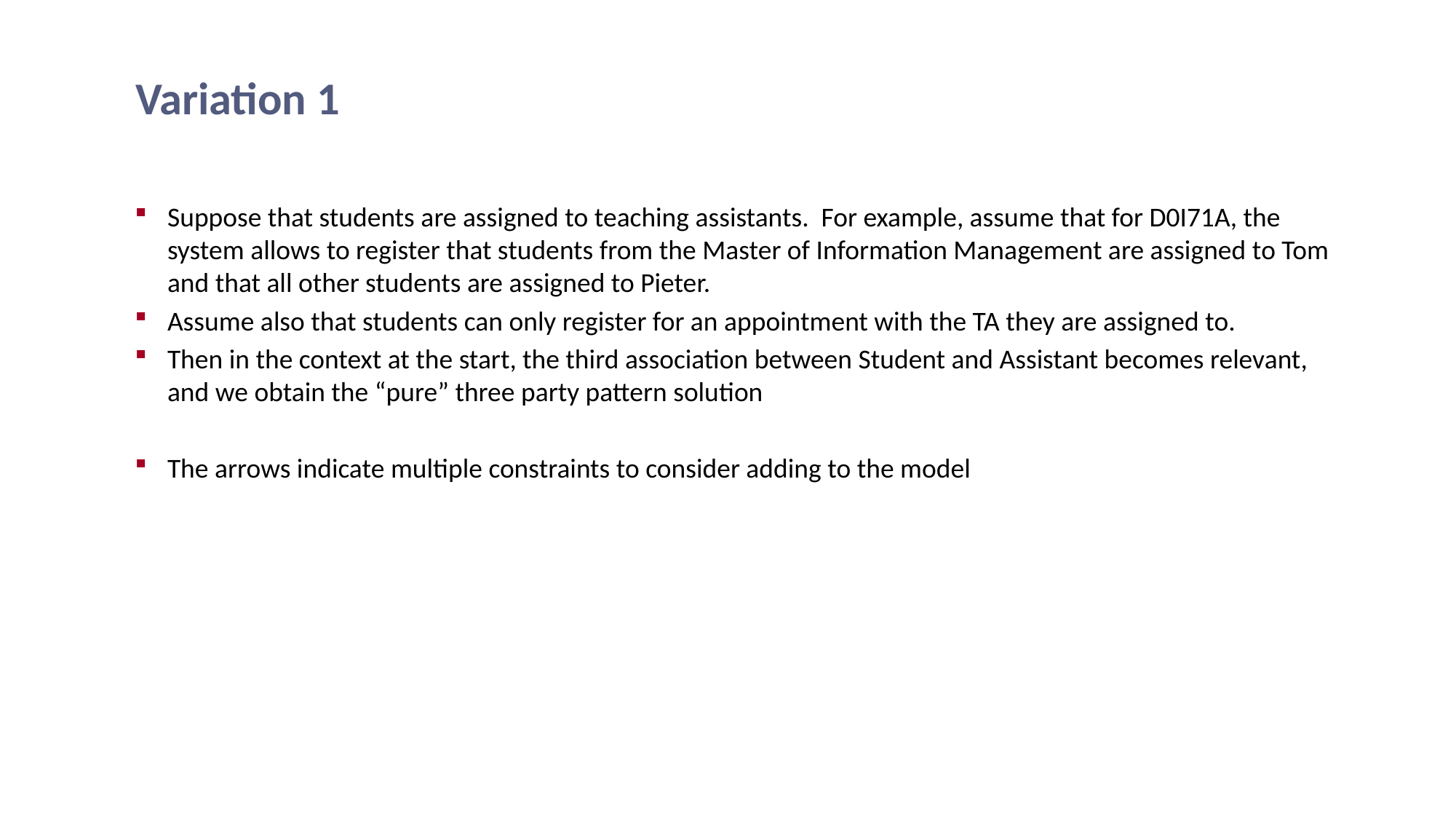

# Variation 1
Suppose that students are assigned to teaching assistants.  For example, assume that for D0I71A, the system allows to register that students from the Master of Information Management are assigned to Tom and that all other students are assigned to Pieter.
Assume also that students can only register for an appointment with the TA they are assigned to.
Then in the context at the start, the third association between Student and Assistant becomes relevant, and we obtain the “pure” three party pattern solution

The arrows indicate multiple constraints to consider adding to the model